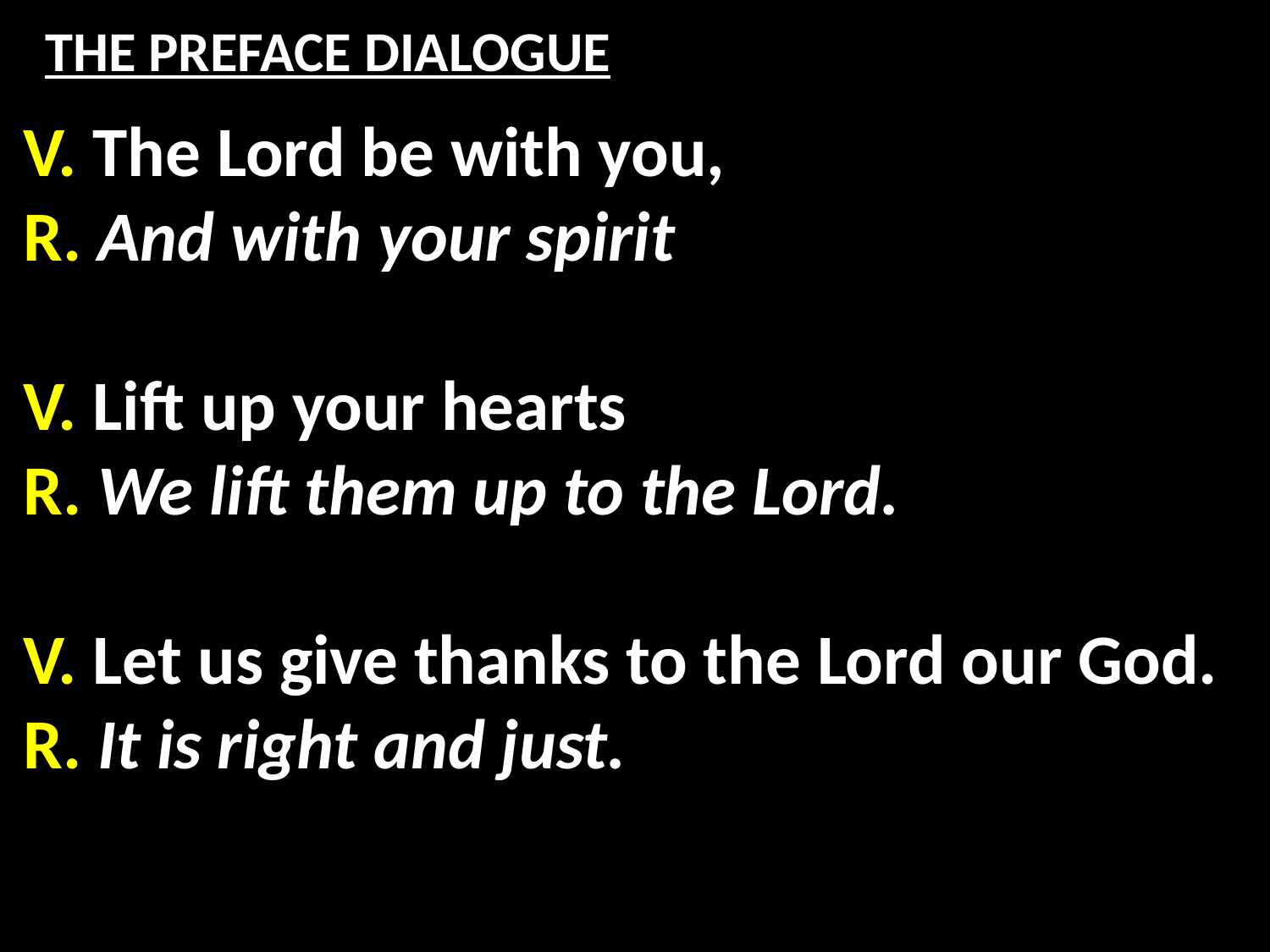

# THE PREFACE DIALOGUE
V. The Lord be with you,
R. And with your spirit

V. Lift up your hearts
R. We lift them up to the Lord.

V. Let us give thanks to the Lord our God.
R. It is right and just.